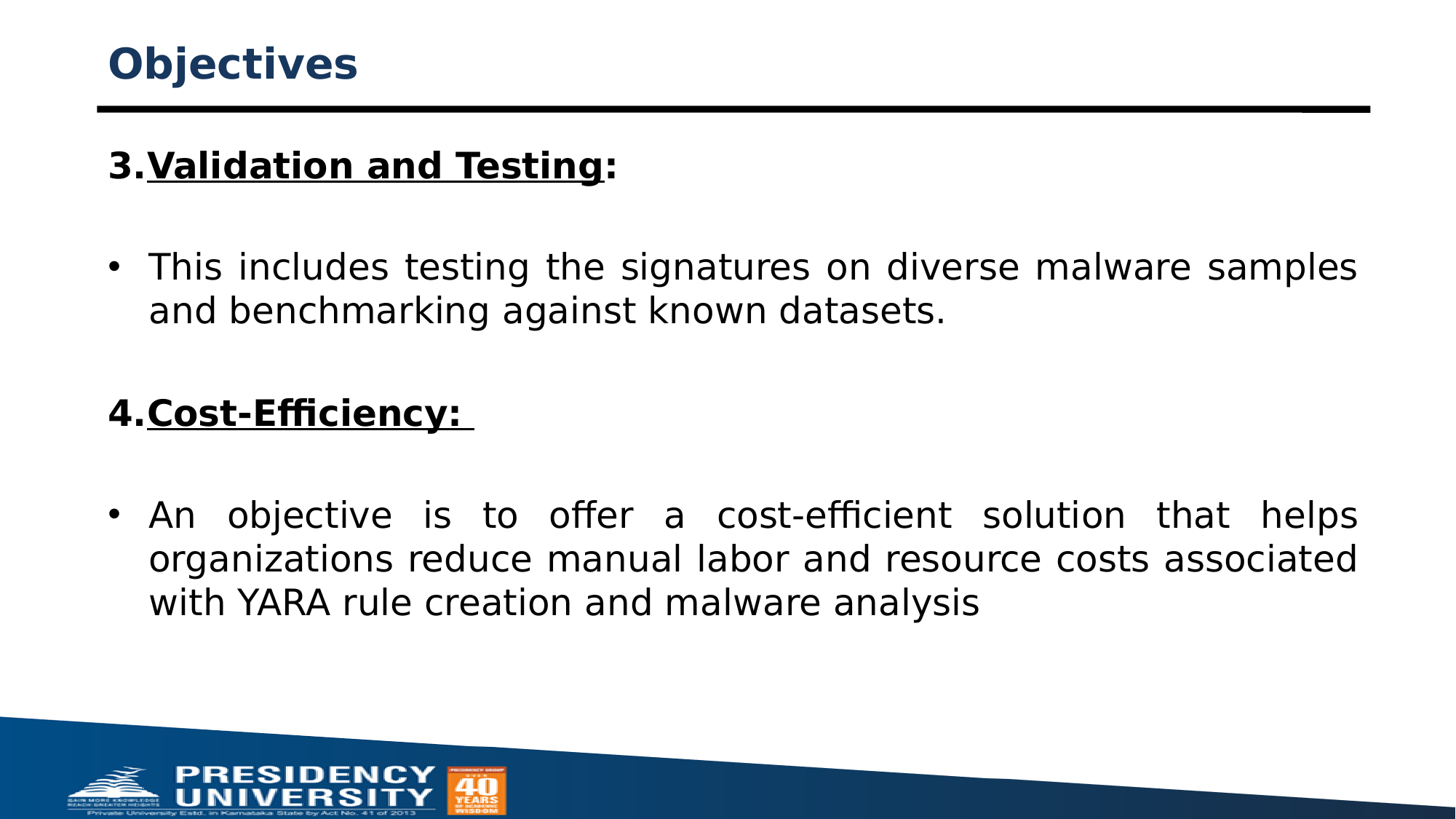

# Objectives
3.Validation and Testing:

This includes testing the signatures on diverse malware samples and benchmarking against known datasets.

4.Cost-Efficiency:

An objective is to offer a cost-efficient solution that helps organizations reduce manual labor and resource costs associated with YARA rule creation and malware analysis